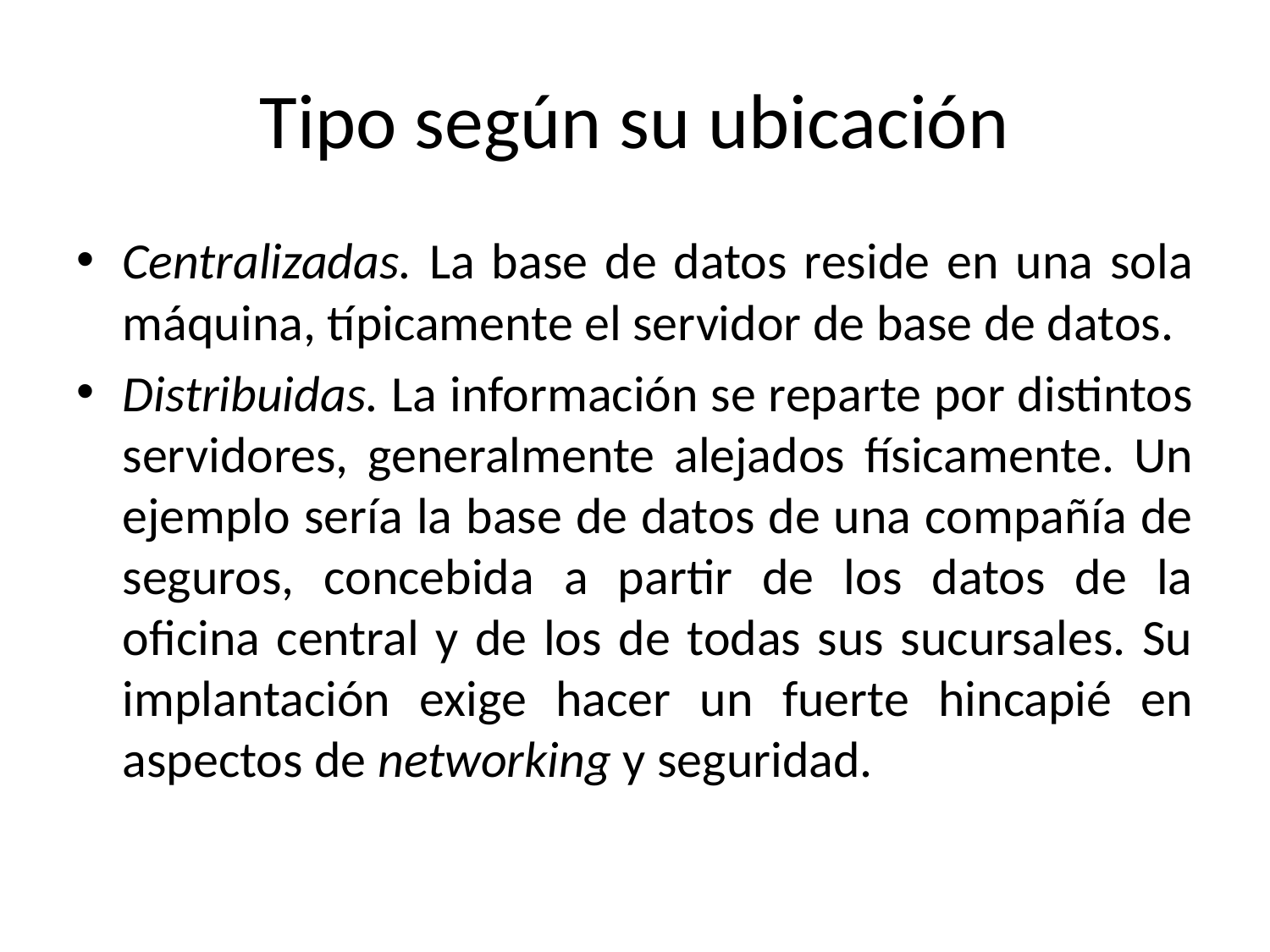

# Tipo según su ubicación
Centralizadas. La base de datos reside en una sola máquina, típicamente el servidor de base de datos.
Distribuidas. La información se reparte por distintos servidores, generalmente alejados físicamente. Un ejemplo sería la base de datos de una compañía de seguros, concebida a partir de los datos de la oficina central y de los de todas sus sucursales. Su implantación exige hacer un fuerte hincapié en aspectos de networking y seguridad.